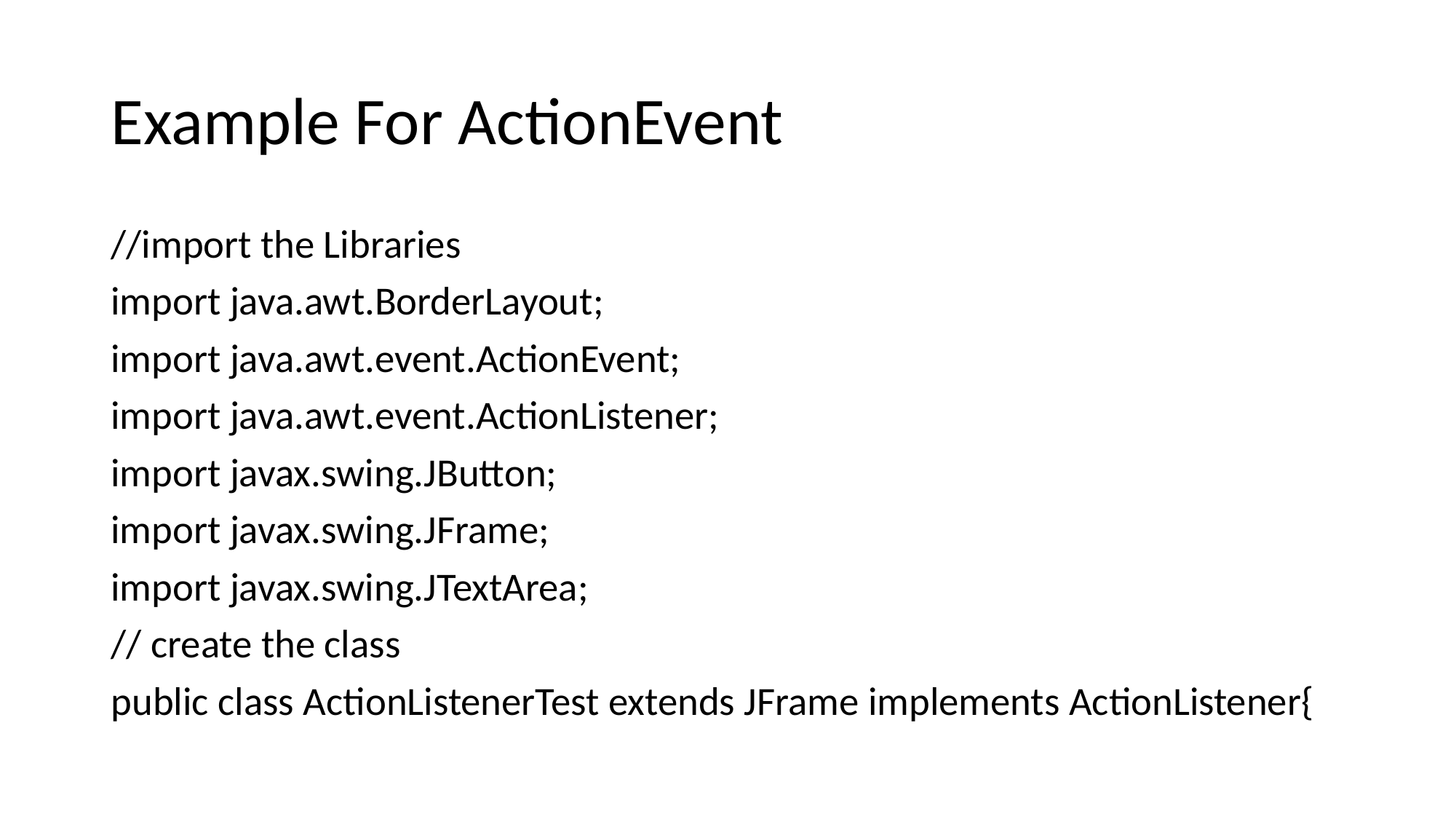

# Example For ActionEvent
//import the Libraries
import java.awt.BorderLayout;
import java.awt.event.ActionEvent;
import java.awt.event.ActionListener;
import javax.swing.JButton;
import javax.swing.JFrame;
import javax.swing.JTextArea;
// create the class
public class ActionListenerTest extends JFrame implements ActionListener{